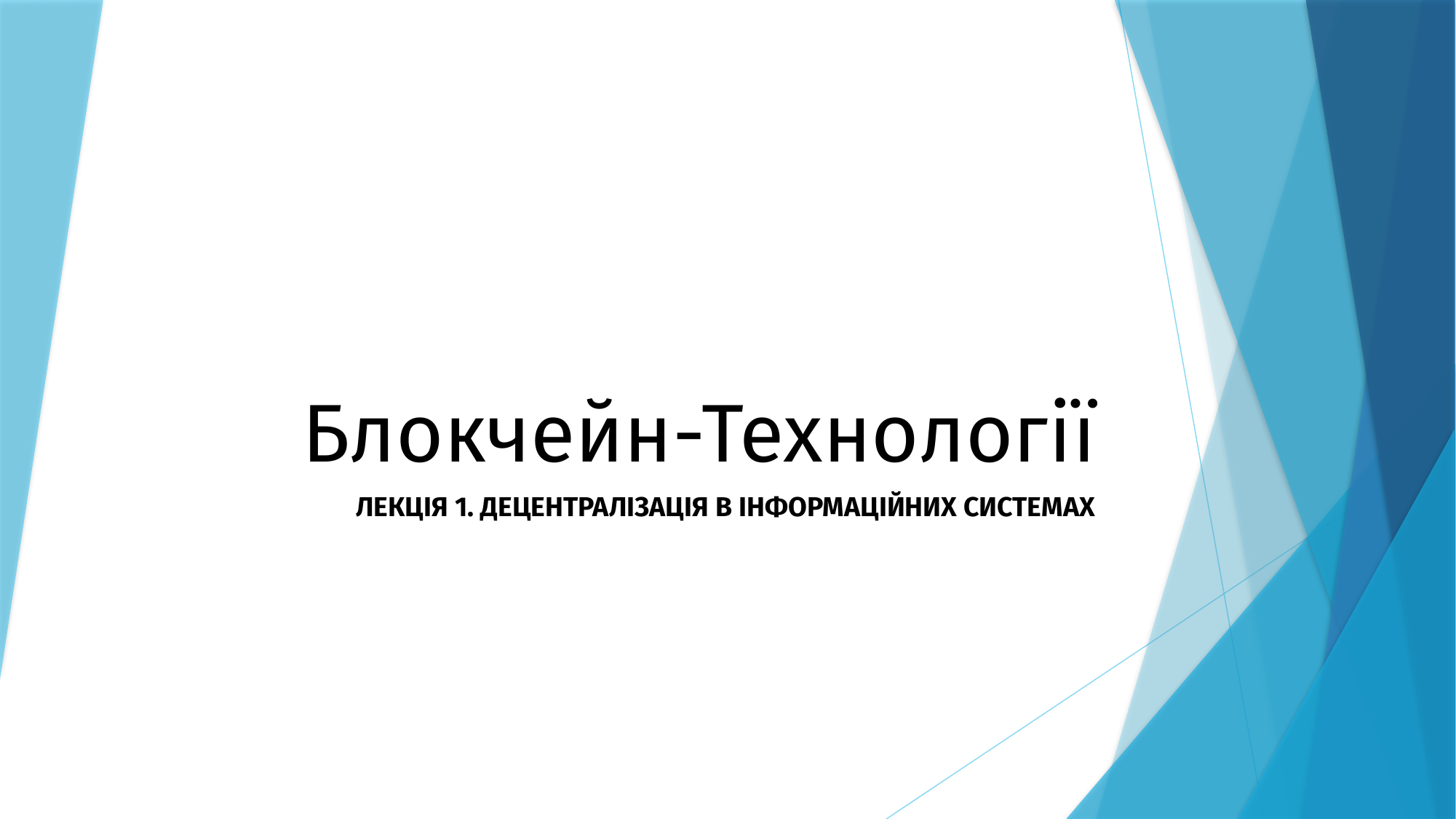

# Блокчейн-Технології
ЛЕКЦІЯ 1. ДЕЦЕНТРАЛІЗАЦІЯ В ІНФОРМАЦІЙНИХ СИСТЕМАХ